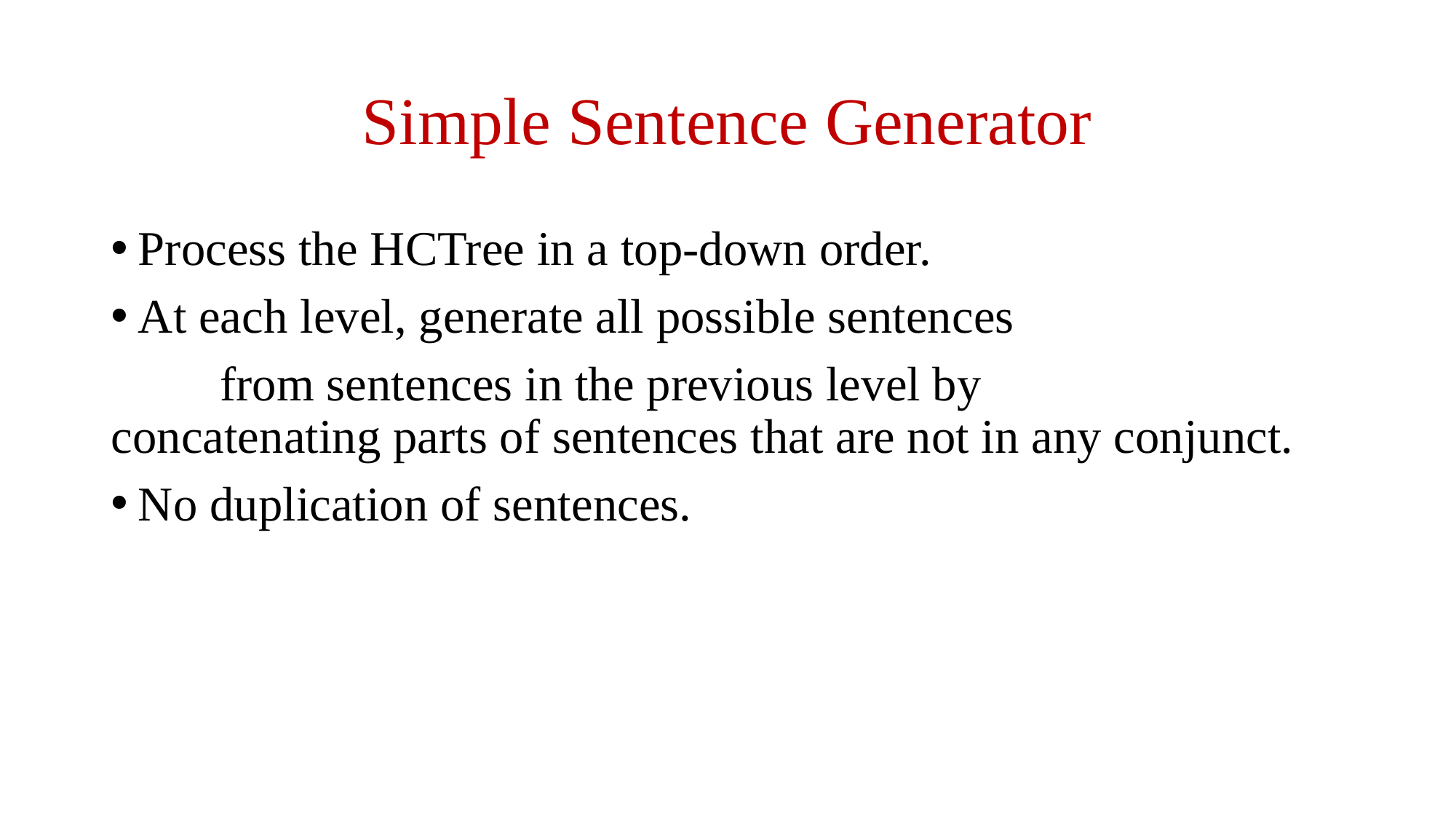

# Simple Sentence Generator
Process the HCTree in a top-down order.
At each level, generate all possible sentences
	from sentences in the previous level by  	    	concatenating parts of sentences that are not in any conjunct.
No duplication of sentences.